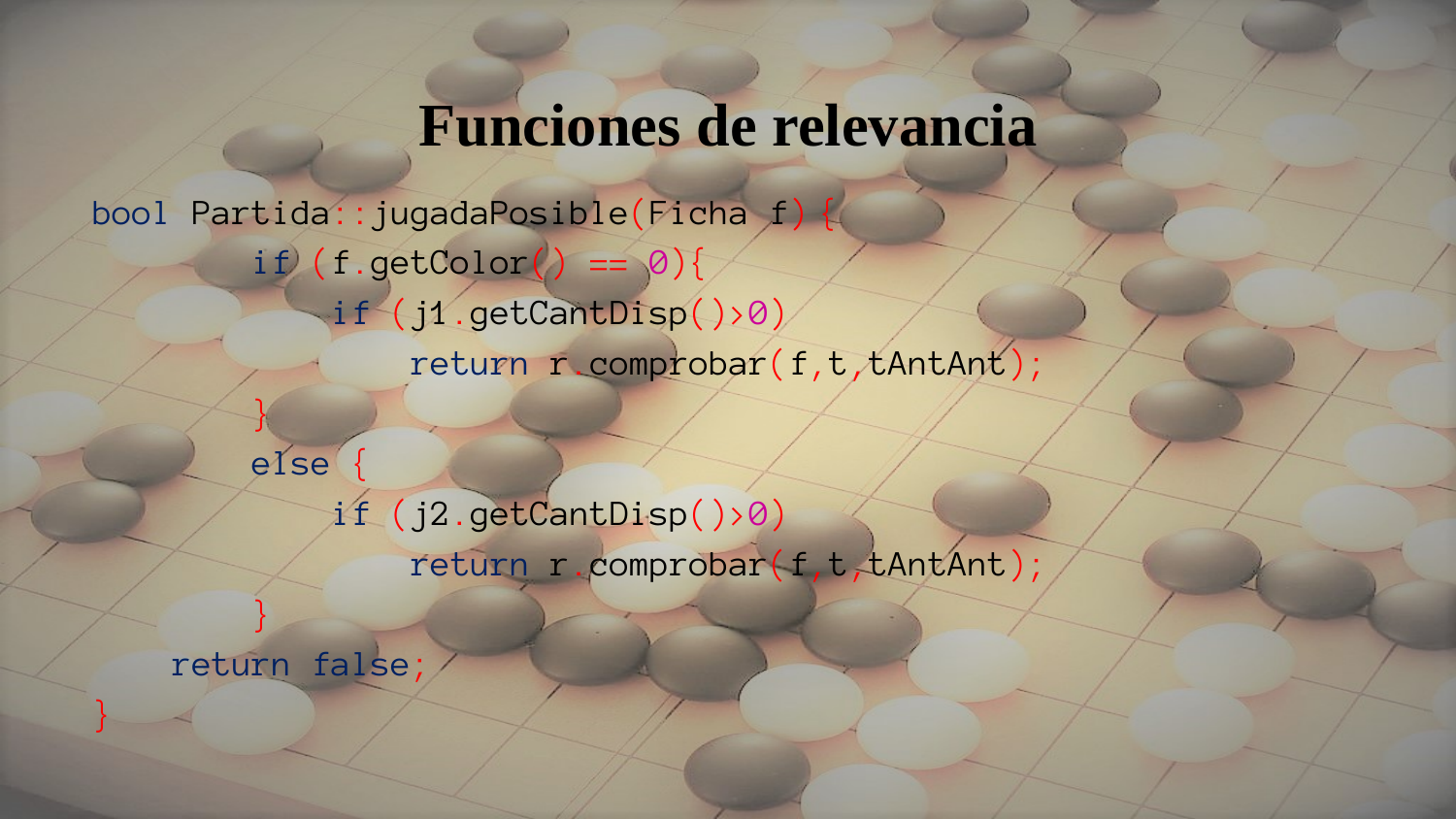

# Funciones de relevancia
bool Partida::jugadaPosible(Ficha f) {
        if (f.getColor() == 0){
            if (j1.getCantDisp()>0)
                return r.comprobar(f,t,tAntAnt);
        }
        else {
            if (j2.getCantDisp()>0)
                return r.comprobar(f,t,tAntAnt);
        }
    return false;
}